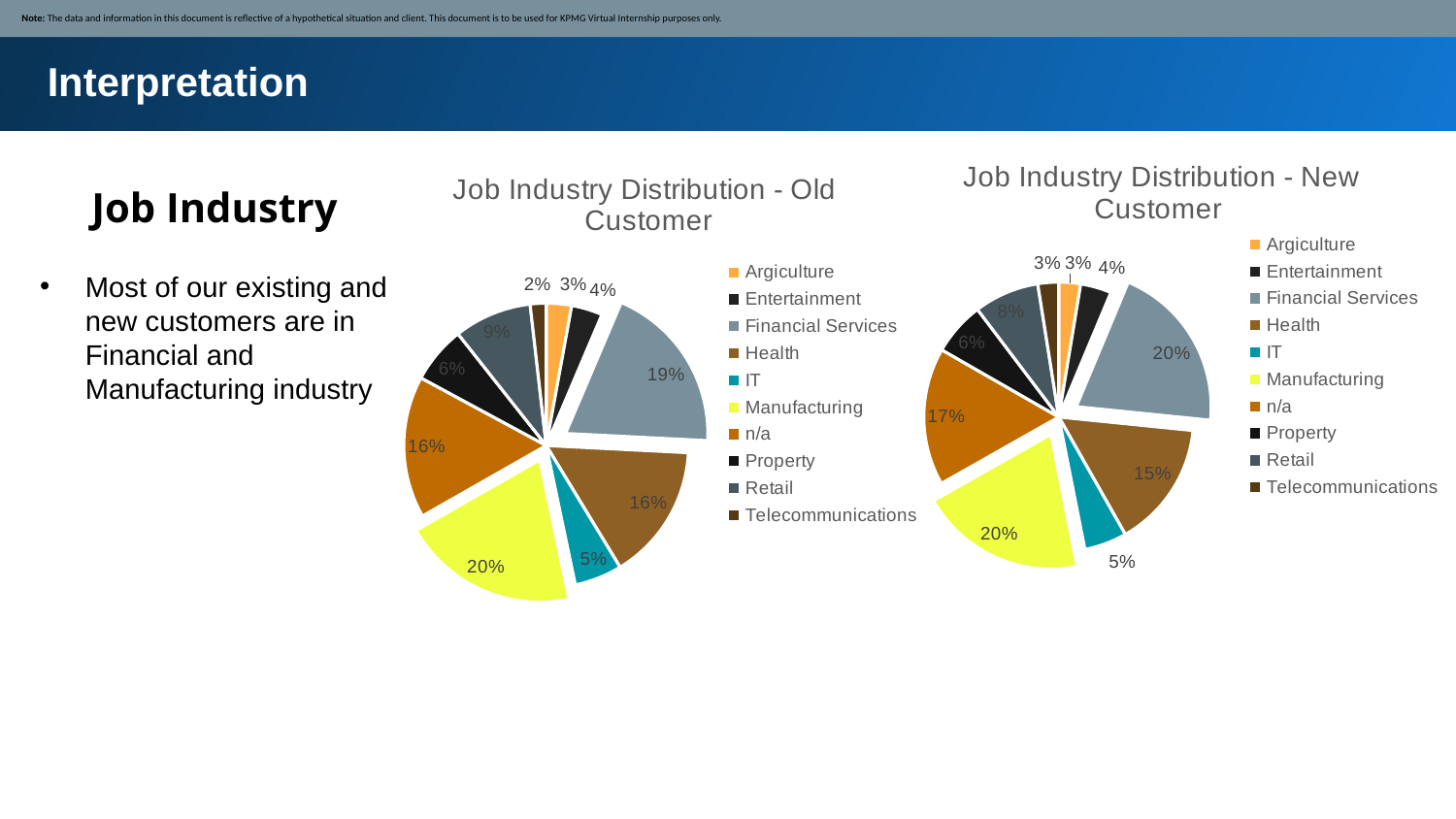

Note: The data and information in this document is reflective of a hypothetical situation and client. This document is to be used for KPMG Virtual Internship purposes only.
Interpretation

### Chart: Job Industry Distribution - New Customer

| Category | Total |
|---|---|
| Argiculture | 0.026 |
| Entertainment | 0.037 |
| Financial Services | 0.203 |
| Health | 0.152 |
| IT | 0.051 |
| Manufacturing | 0.199 |
| n/a | 0.165 |
| Property | 0.064 |
| Retail | 0.078 |
| Telecommunications | 0.025 |

### Chart: Job Industry Distribution - Old  Customer

| Category | Total |
|---|---|
| Argiculture | 0.02874775006428388 |
| Entertainment | 0.03527899202879918 |
| Financial Services | 0.19403445615839549 |
| Health | 0.15510413988171767 |
| IT | 0.05394703008485472 |
| Manufacturing | 0.20041141681666239 |
| n/a | 0.161378246335819 |
| Property | 0.06469529442015942 |
| Retail | 0.08835176137824634 |
| Telecommunications | 0.018050912831061968 |
Job Industry
Most of our existing and new customers are in Financial and Manufacturing industry